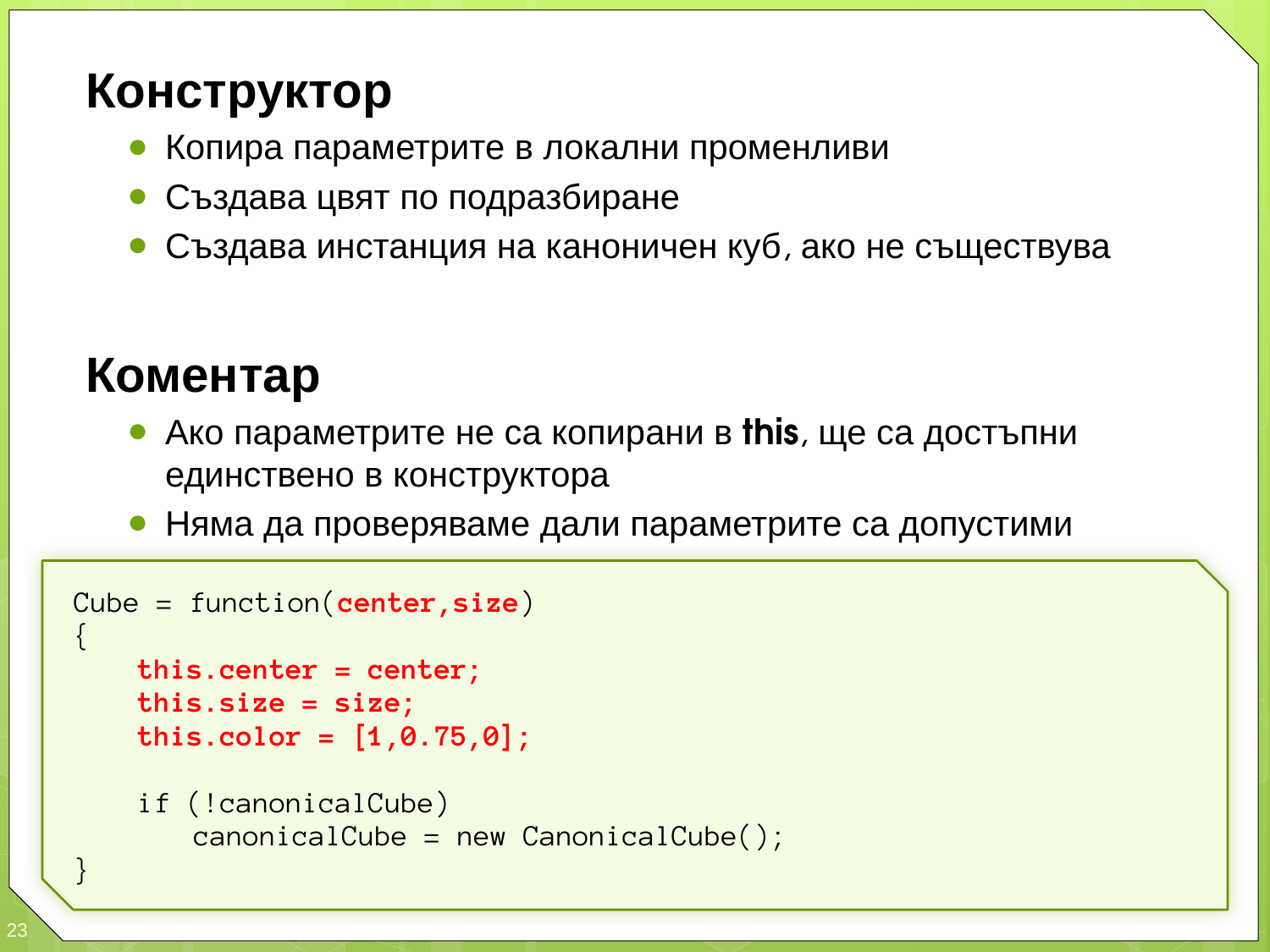

Конструктор
Копира параметрите в локални променливи
Създава цвят по подразбиране
Създава инстанция на каноничен куб, ако не съществува

Коментар
Ако параметрите не са копирани в this, ще са достъпни единствено в конструктора
Няма да проверяваме дали параметрите са допустими

Cube = function(center,size)
{
	this.center = center;
	this.size = size;
	this.color = [1,0.75,0];

	if (!canonicalCube)
		canonicalCube = new CanonicalCube();
}